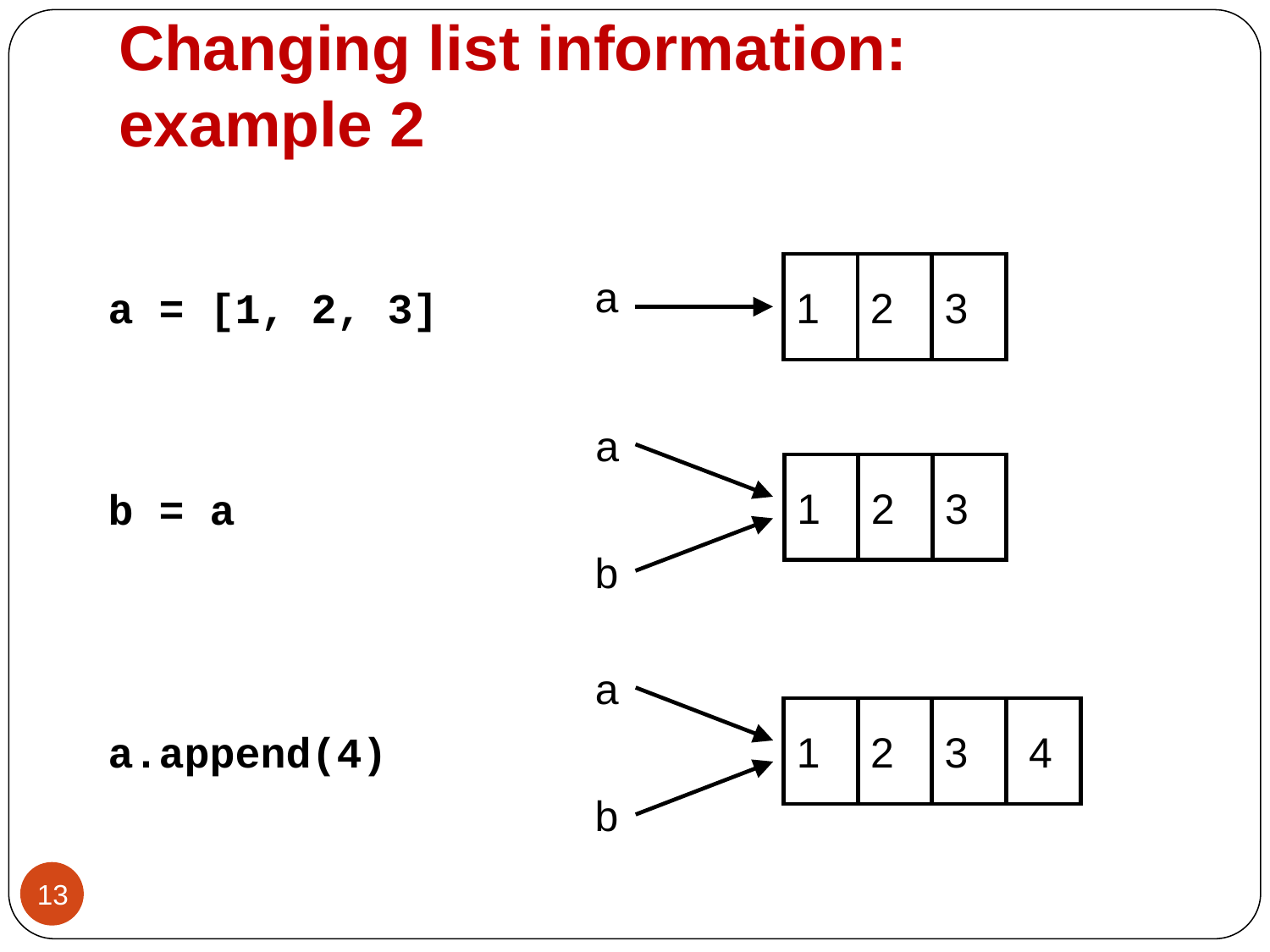

# Changing list information: example 2
1
2
3
a
a = [1, 2, 3]
a
1
2
3
b
b = a
a
1
2
3

b
4
a.append(4)